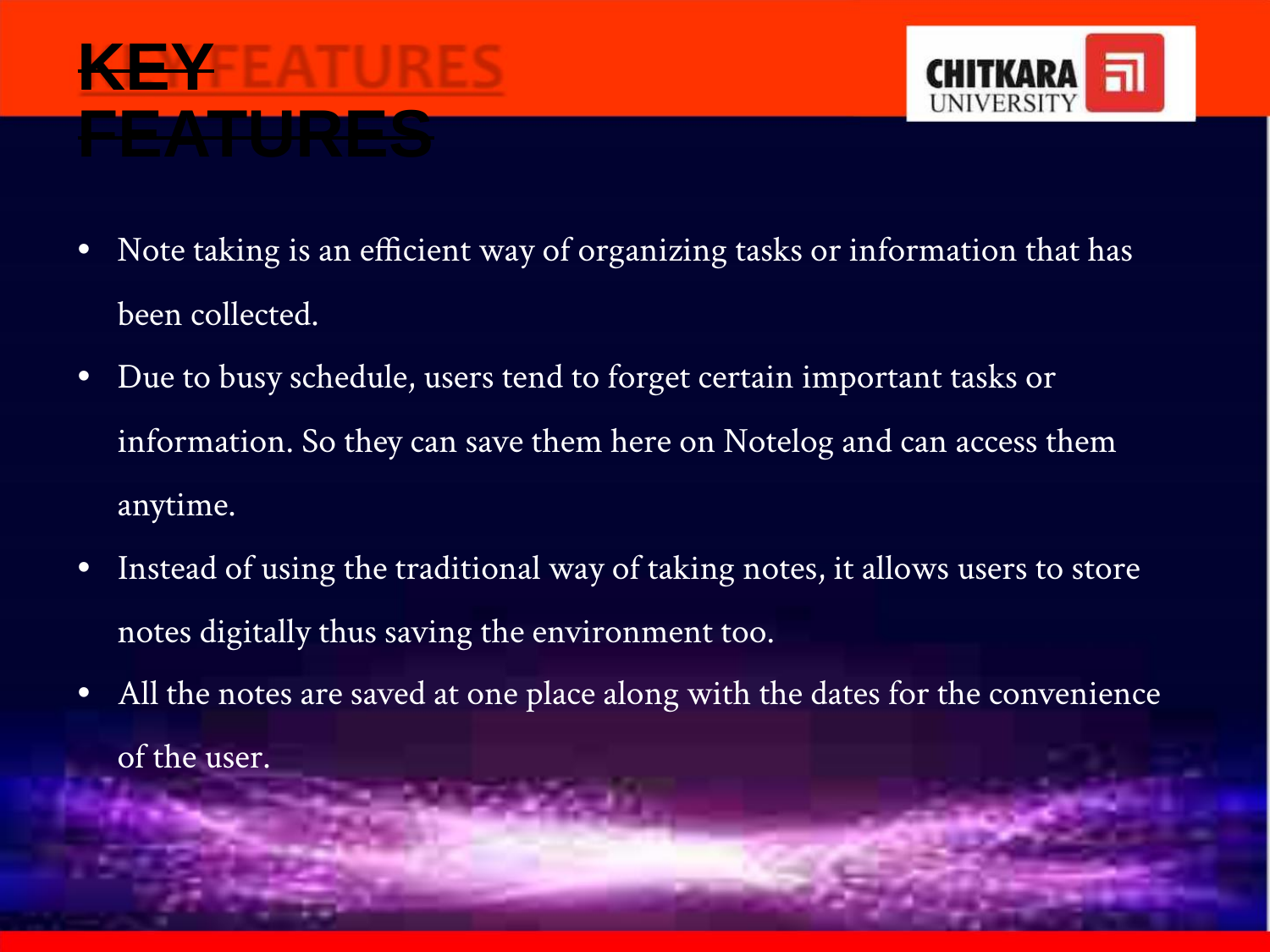

KEY FEATURES
• Note taking is an efficient way of organizing tasks or information that has
been collected.
• Due to busy schedule, users tend to forget certain important tasks or
information. So they can save them here on Notelog and can access them
anytime.
• Instead of using the traditional way of taking notes, it allows users to store
notes digitally thus saving the environment too.
• All the notes are saved at one place along with the dates for the convenience
of the user.